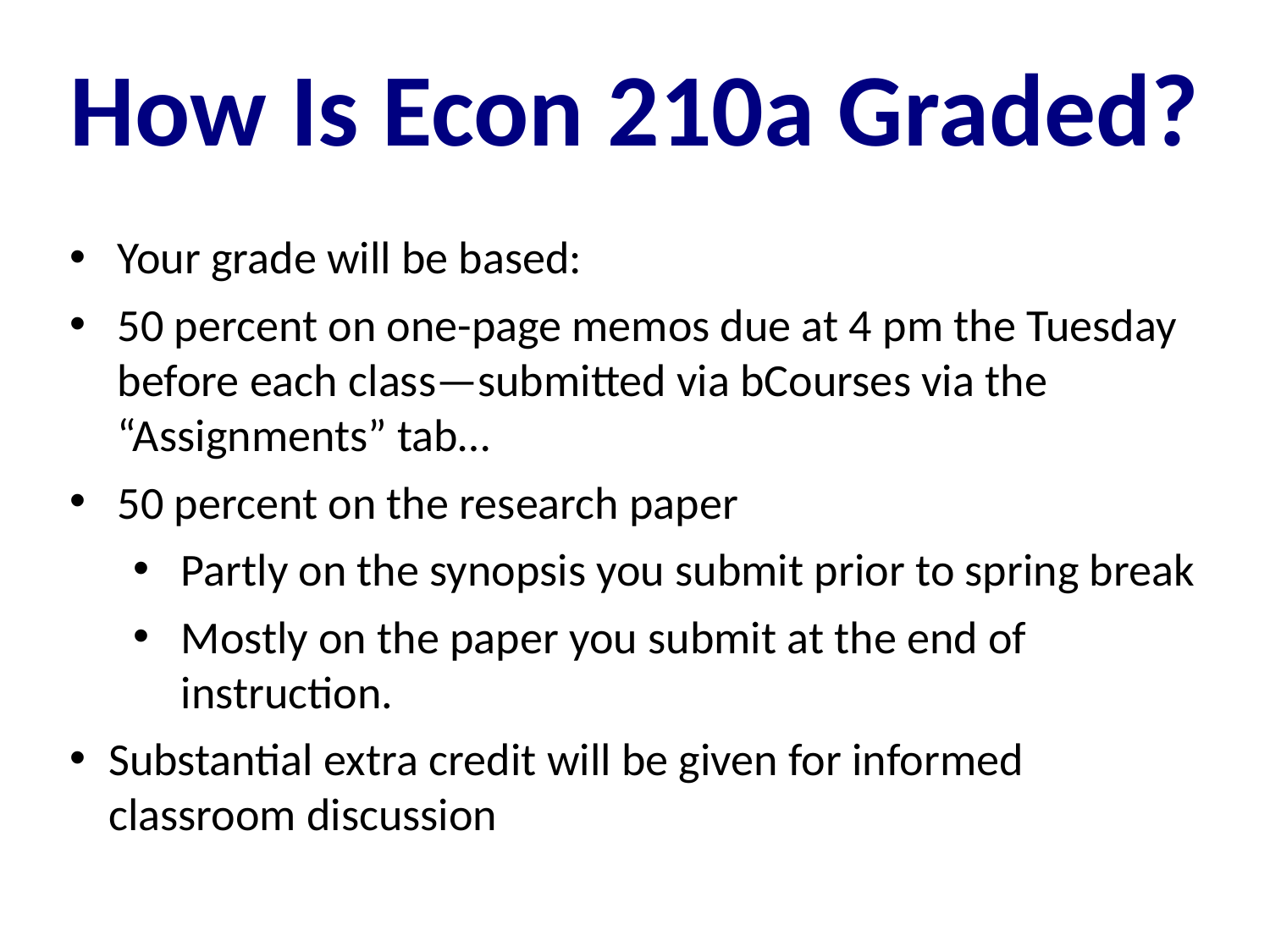

How Is Econ 210a Graded?
Your grade will be based:
50 percent on one-page memos due at 4 pm the Tuesday before each class—submitted via bCourses via the “Assignments” tab…
50 percent on the research paper
Partly on the synopsis you submit prior to spring break
Mostly on the paper you submit at the end of instruction.
Substantial extra credit will be given for informed classroom discussion